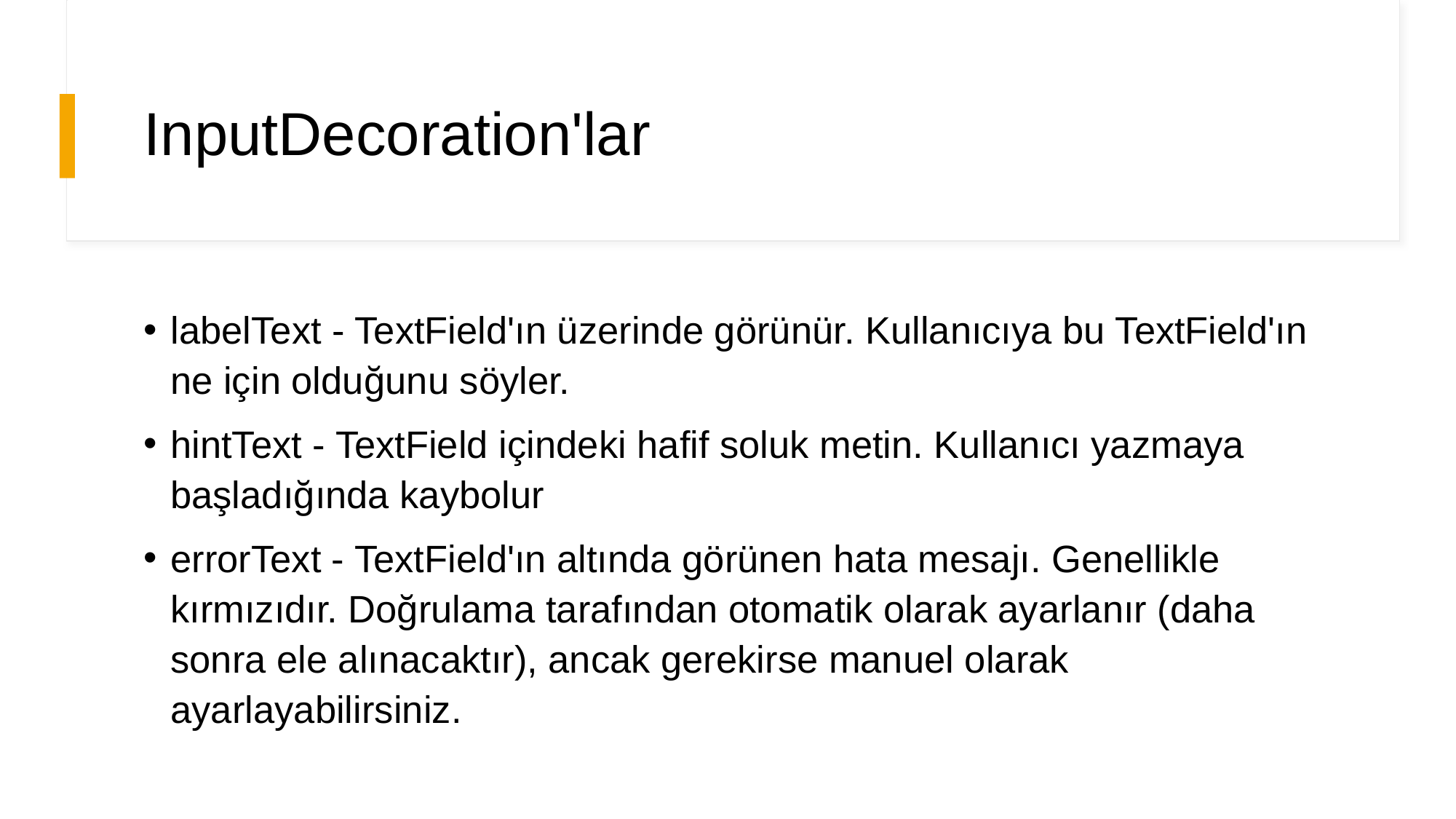

# InputDecoration'lar
labelText - TextField'ın üzerinde görünür. Kullanıcıya bu TextField'ın ne için olduğunu söyler.
hintText - TextField içindeki hafif soluk metin. Kullanıcı yazmaya başladığında kaybolur
errorText - TextField'ın altında görünen hata mesajı. Genellikle kırmızıdır. Doğrulama tarafından otomatik olarak ayarlanır (daha sonra ele alınacaktır), ancak gerekirse manuel olarak ayarlayabilirsiniz.